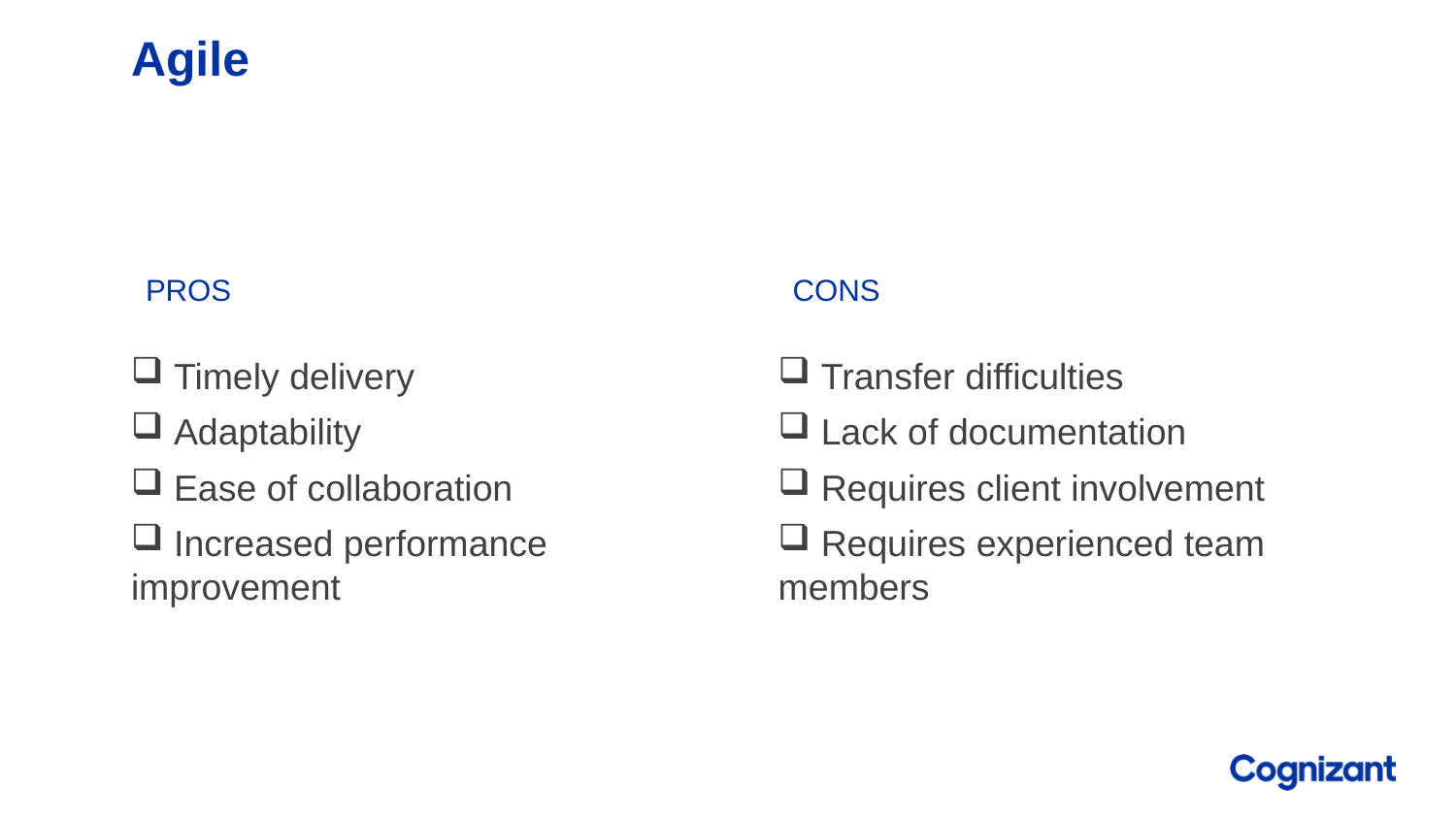

# Agile
Pros
Cons
 Transfer difficulties
 Lack of documentation
 Requires client involvement
 Requires experienced team members
 Timely delivery
 Adaptability
 Ease of collaboration
 Increased performance improvement